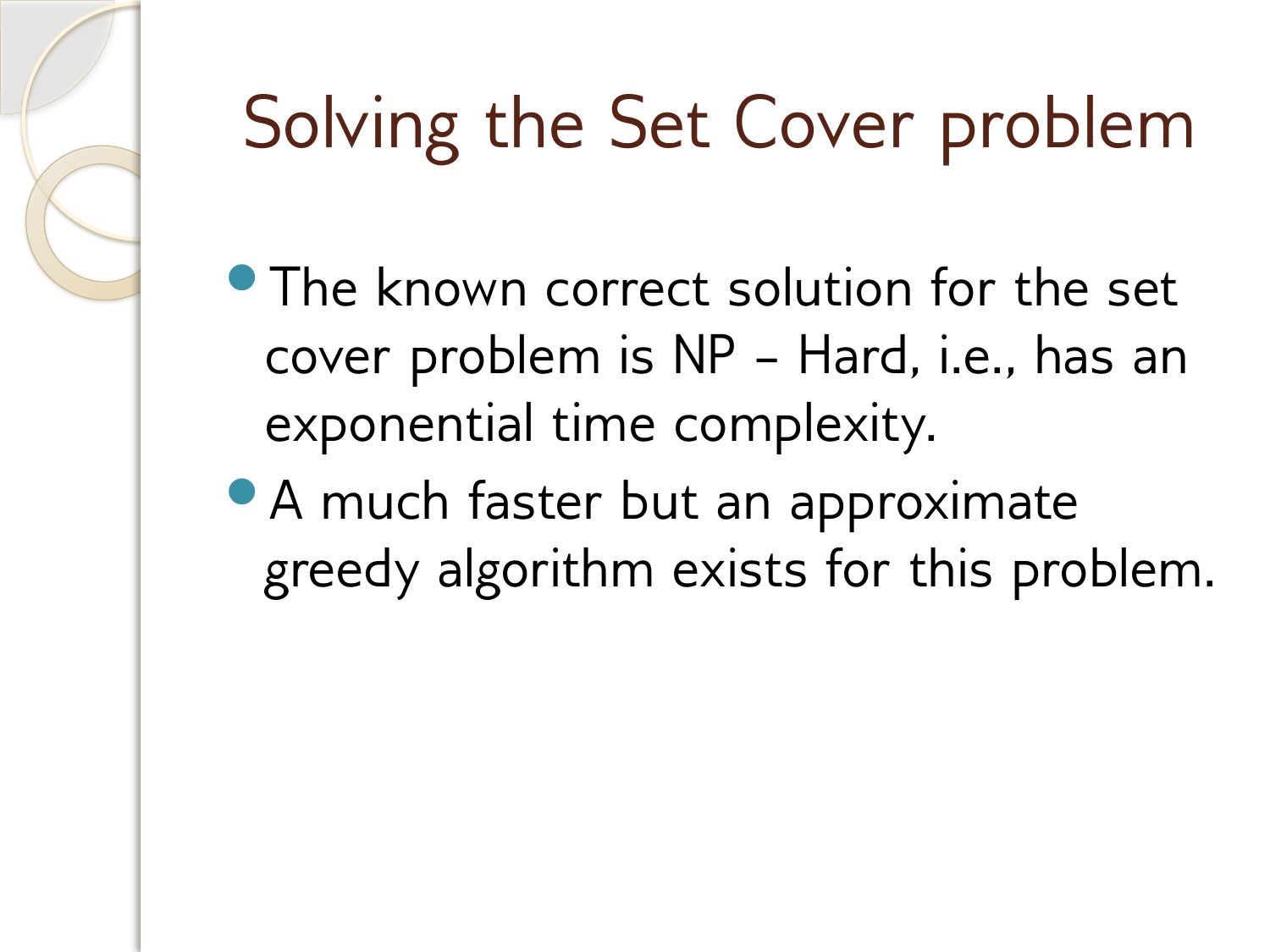

# Solving the Set Cover problem
The known correct solution for the set cover problem is NP – Hard, i.e., has an exponential time complexity.
A much faster but an approximate greedy algorithm exists for this problem.